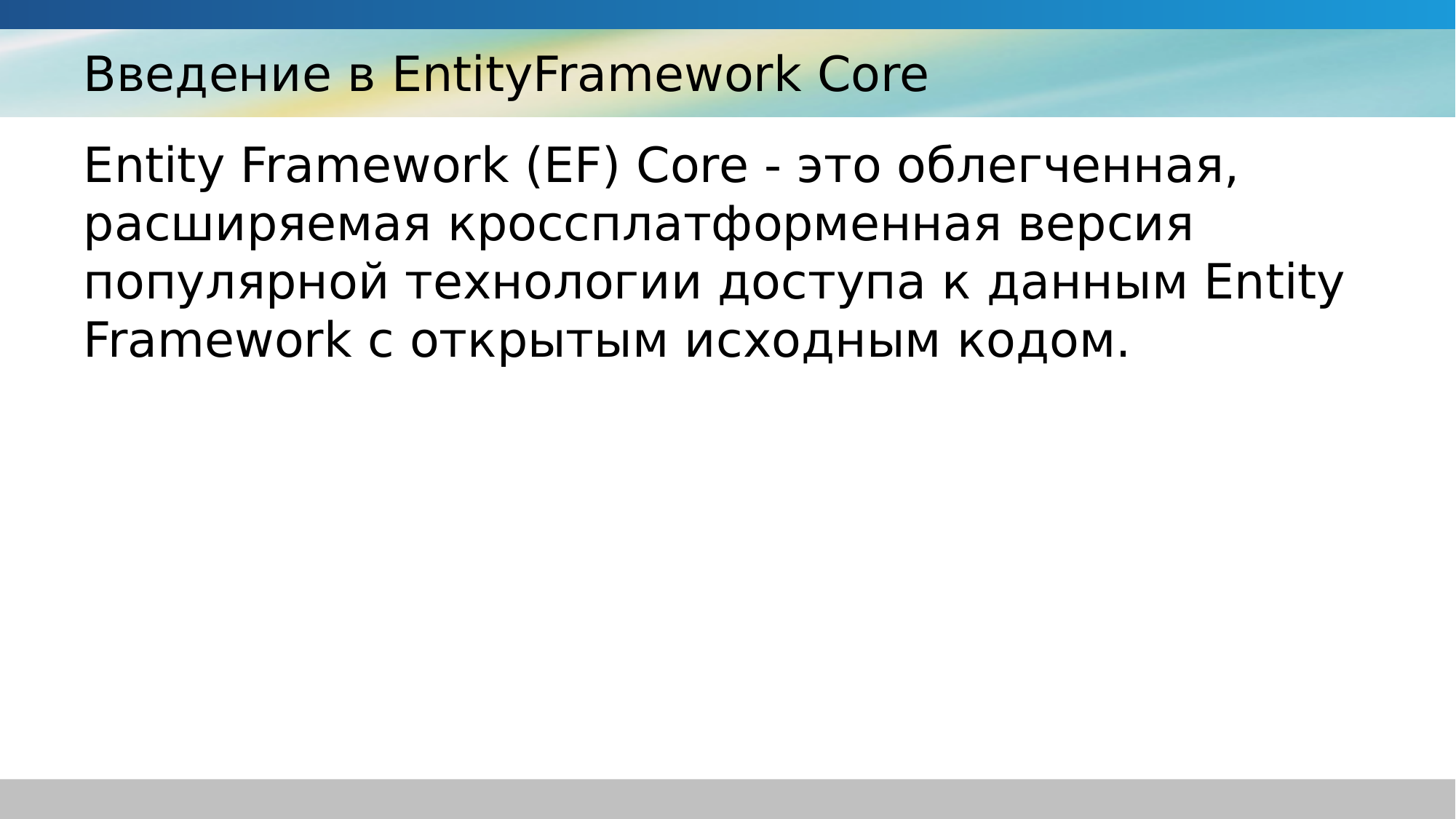

# Введение в EntityFramework Core
Entity Framework (EF) Core - это облегченная, расширяемая кроссплатформенная версия популярной технологии доступа к данным Entity Framework с открытым исходным кодом.